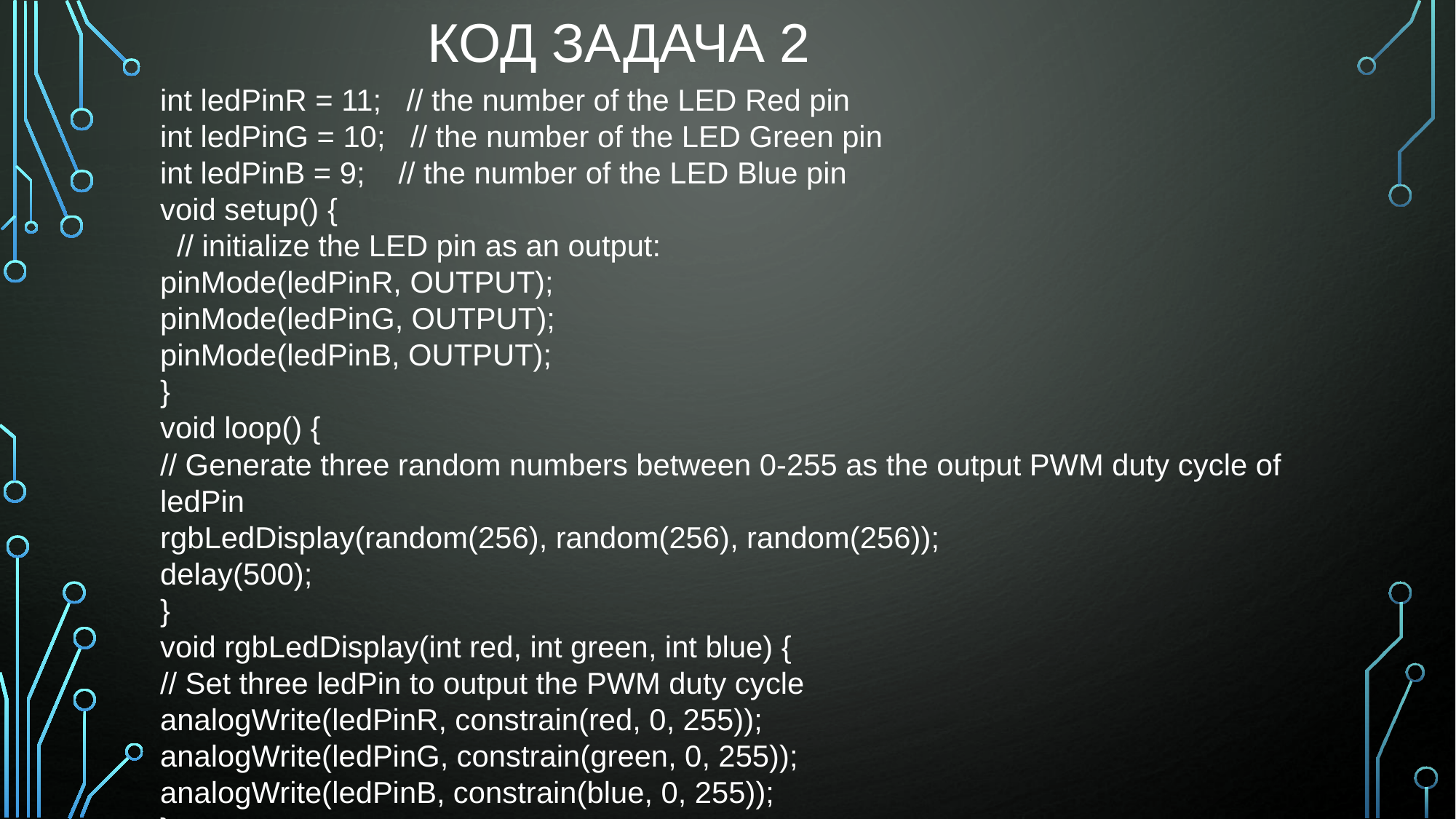

# Код задача 2
int ledPinR = 11;   // the number of the LED Red pin
int ledPinG = 10;   // the number of the LED Green pin
int ledPinB = 9;    // the number of the LED Blue pin
void setup() {
  // initialize the LED pin as an output:
pinMode(ledPinR, OUTPUT);
pinMode(ledPinG, OUTPUT);
pinMode(ledPinB, OUTPUT);
}
void loop() {
// Generate three random numbers between 0-255 as the output PWM duty cycle of ledPin
rgbLedDisplay(random(256), random(256), random(256));
delay(500);
}
void rgbLedDisplay(int red, int green, int blue) {
// Set three ledPin to output the PWM duty cycle
analogWrite(ledPinR, constrain(red, 0, 255));
analogWrite(ledPinG, constrain(green, 0, 255));
analogWrite(ledPinB, constrain(blue, 0, 255));
}